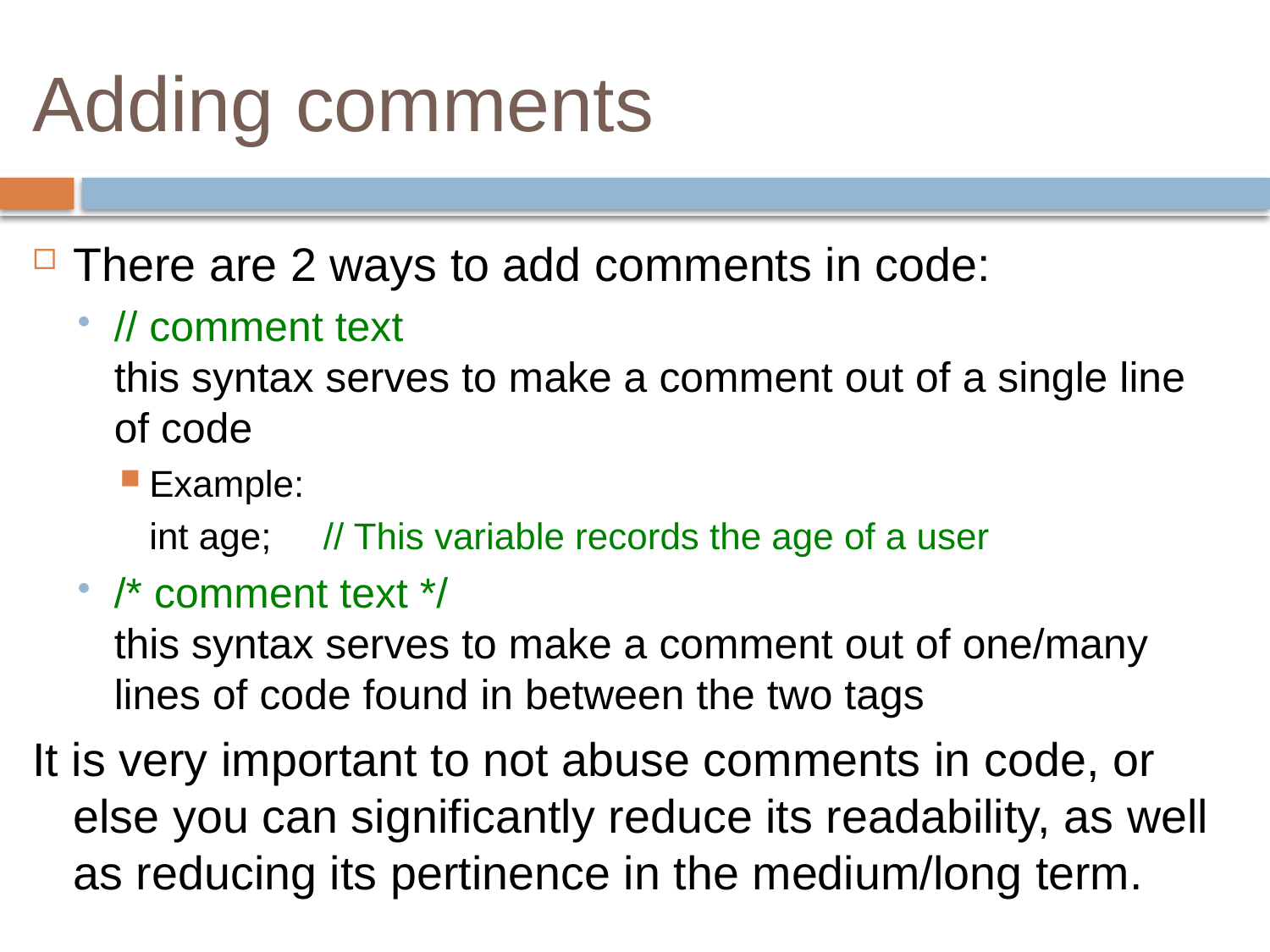

# Adding comments
There are 2 ways to add comments in code:
// comment text
this syntax serves to make a comment out of a single line of code
Example:
	int age;     // This variable records the age of a user
/* comment text */
this syntax serves to make a comment out of one/many lines of code found in between the two tags
It is very important to not abuse comments in code, or else you can significantly reduce its readability, as well as reducing its pertinence in the medium/long term.